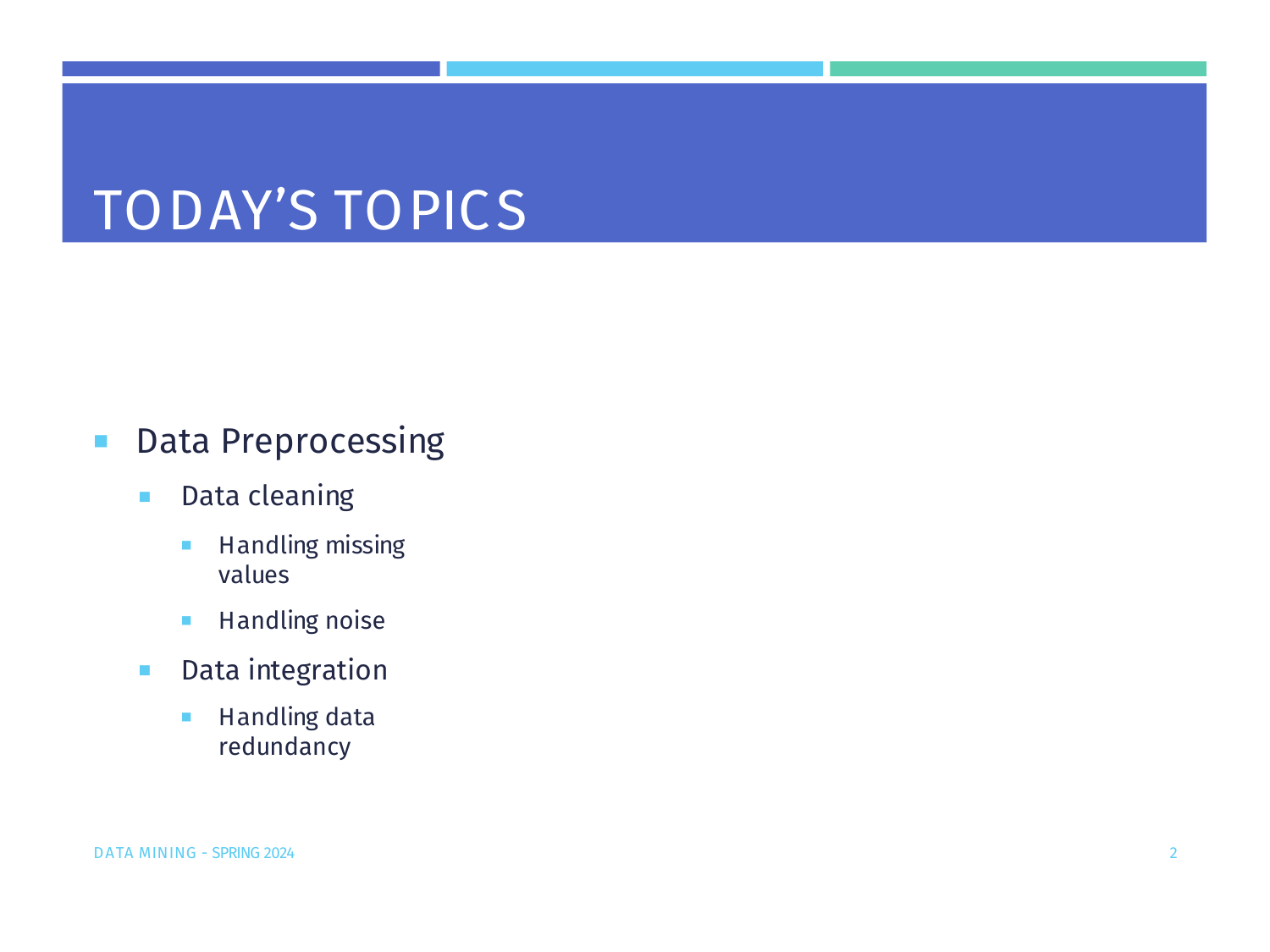

# TODAY’S TOPICS
Data Preprocessing
Data cleaning
Handling missing values
Handling noise
Data integration
Handling data redundancy
DATA MINING - SPRING 2024
2